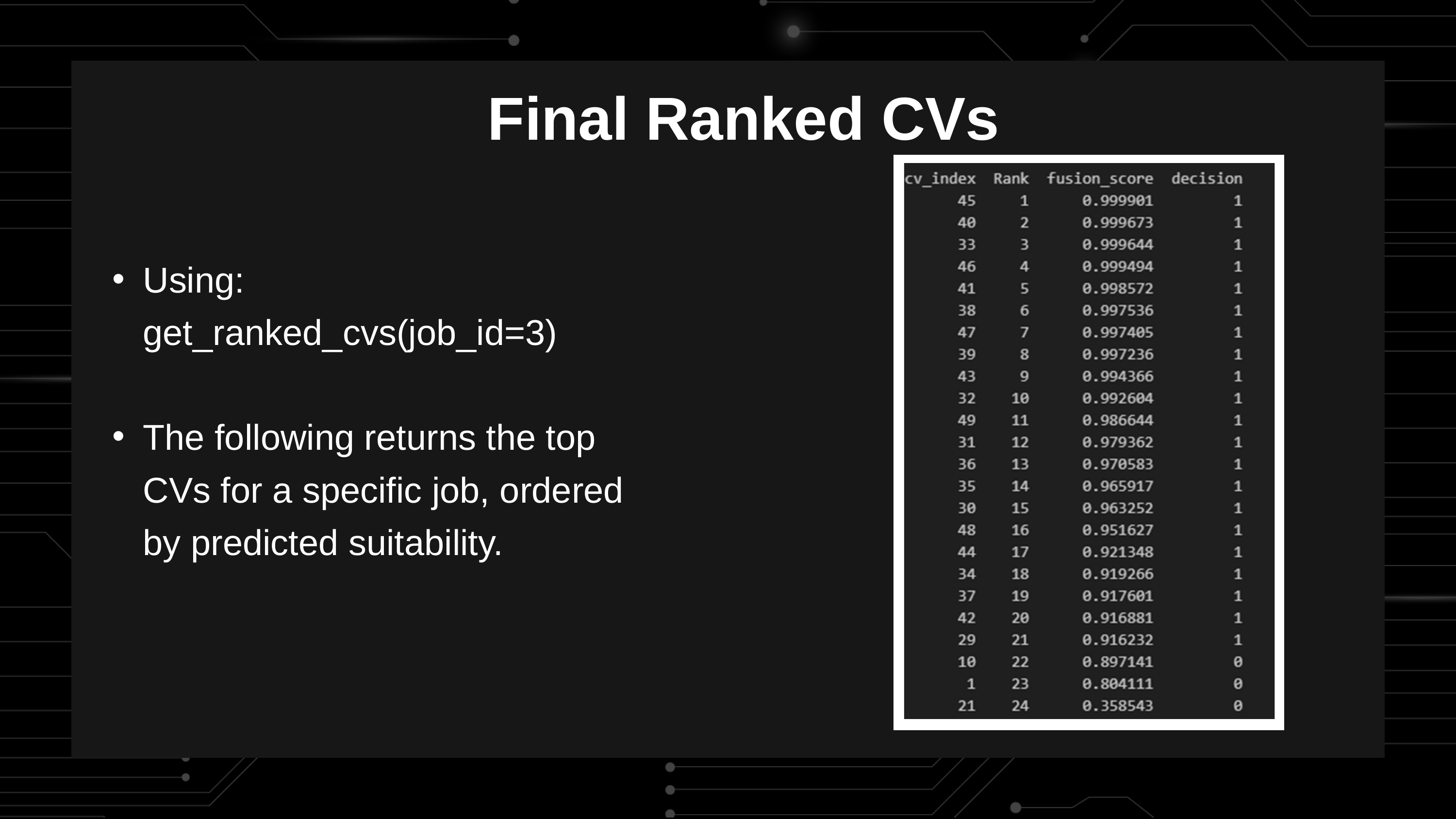

Final Ranked CVs

Using: get_ranked_cvs(job_id=3)

The following returns the top CVs for a specific job, ordered by predicted suitability.